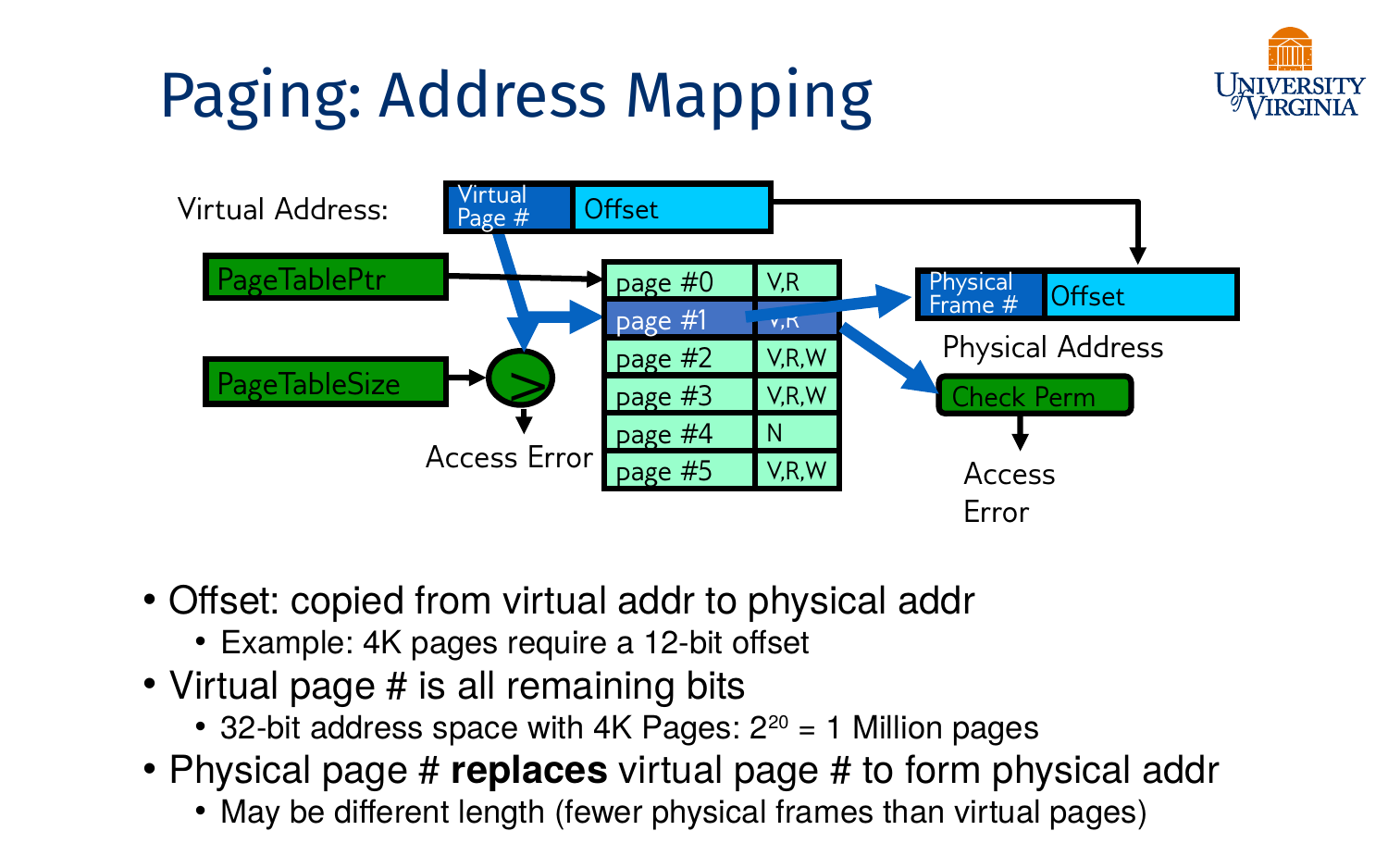

# Paging: Address Mapping
Virtual Address:
Virtual
Page #
Offset

Offset
Physical Address

PageTablePtr
page #0
V,R
page #1
V,R
page #2
V,R,W
page #3
V,R,W
page #4
N
page #5
V,R,W

Physical
Frame #

page #1
V,R

>
PageTableSize

Access Error

Check Perm

Access
Error
Offset: copied from virtual addr to physical addr
Example: 4K pages require a 12-bit offset
Virtual page # is all remaining bits
32-bit address space with 4K Pages: 220 = 1 Million pages
Physical page # replaces virtual page # to form physical addr
May be different length (fewer physical frames than virtual pages)